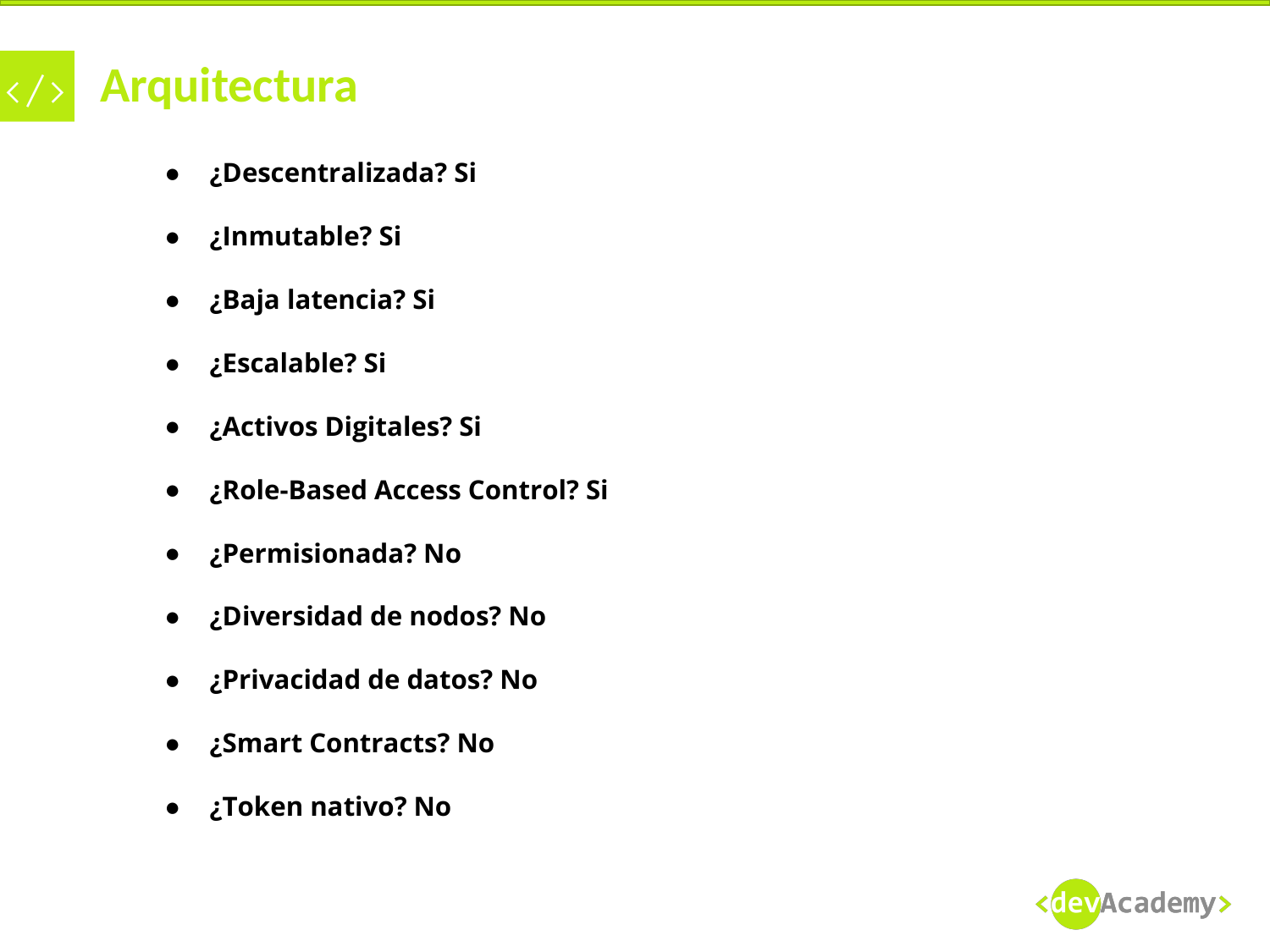

# Arquitectura
¿Descentralizada? Si

¿Inmutable? Si

¿Baja latencia? Si

¿Escalable? Si

¿Activos Digitales? Si

¿Role-Based Access Control? Si

¿Permisionada? No

¿Diversidad de nodos? No

¿Privacidad de datos? No

¿Smart Contracts? No

¿Token nativo? No